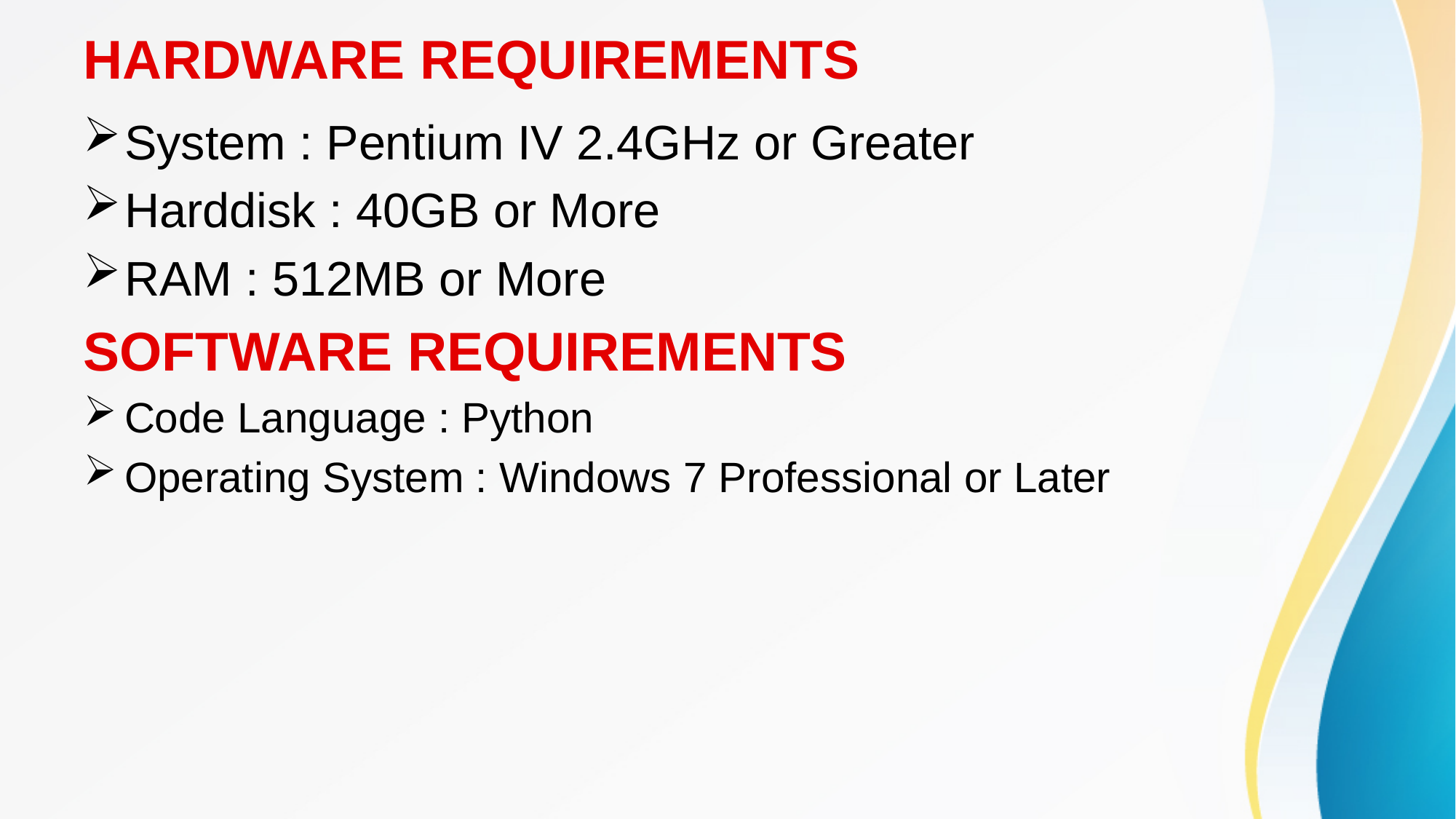

# HARDWARE REQUIREMENTS
System : Pentium IV 2.4GHz or Greater
Harddisk : 40GB or More
RAM : 512MB or More
SOFTWARE REQUIREMENTS
Code Language : Python
Operating System : Windows 7 Professional or Later